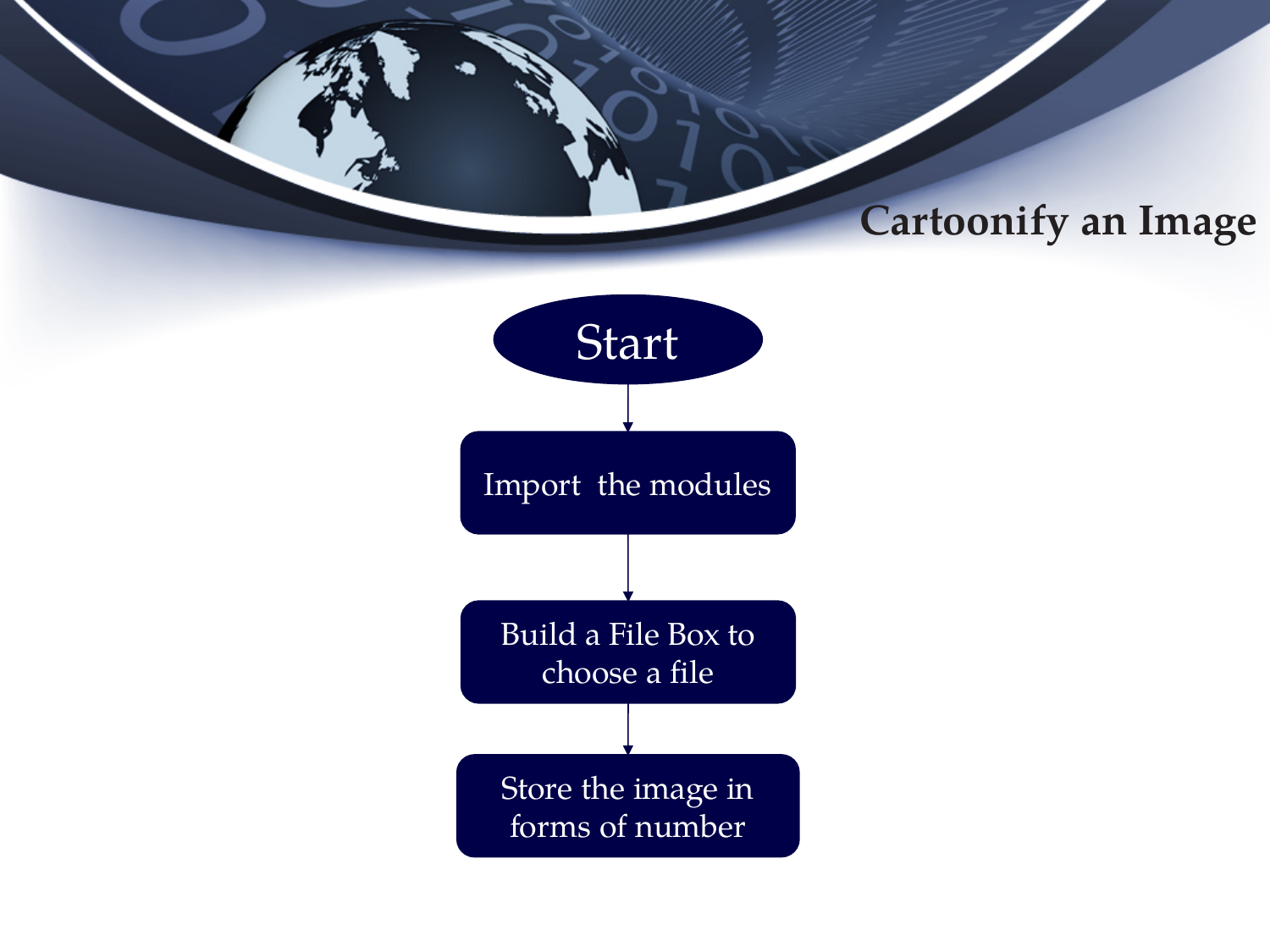

Cartoonify an Image
Start
Import  the modules
Build a File Box to choose a file
Store the image in forms of number